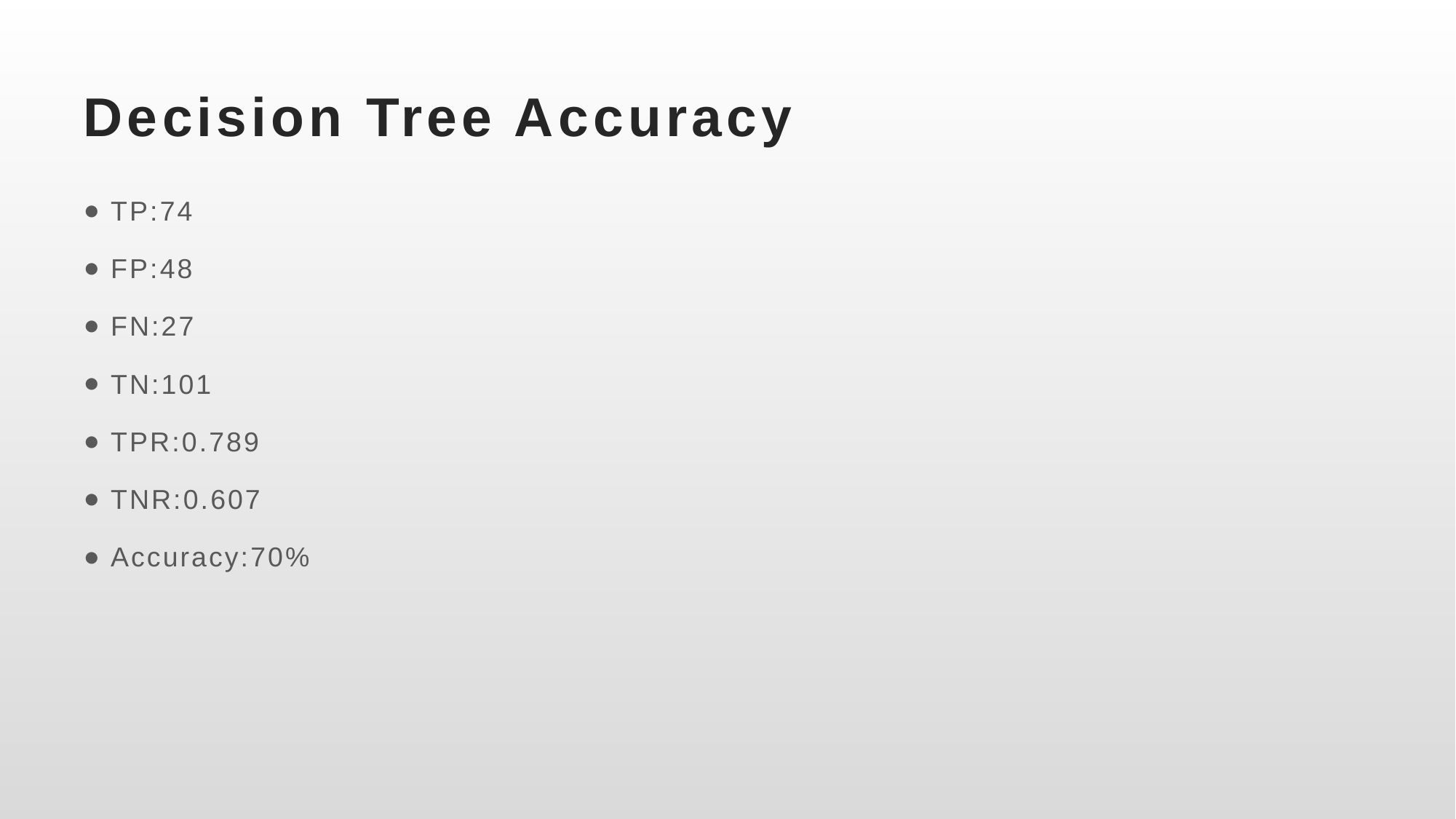

# Decision Tree Accuracy
TP:74
FP:48
FN:27
TN:101
TPR:0.789
TNR:0.607
Accuracy:70%